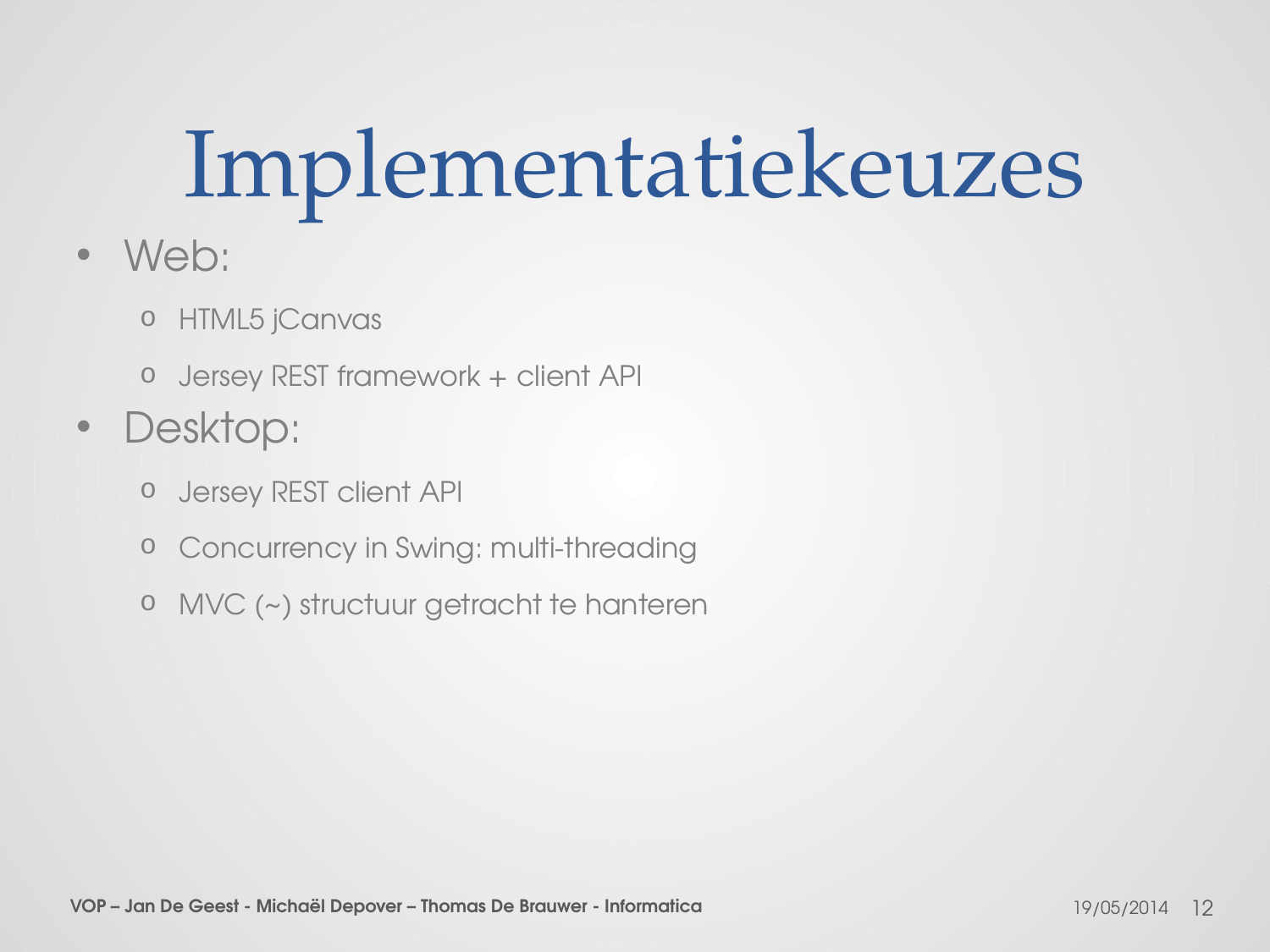

# Implementatiekeuzes
Web:
HTML5 jCanvas
Jersey REST framework + client API
Desktop:
Jersey REST client API
Concurrency in Swing: multi-threading
MVC (~) structuur getracht te hanteren
VOP – Jan De Geest - Michaël Depover – Thomas De Brauwer - Informatica
19/05/2014
12